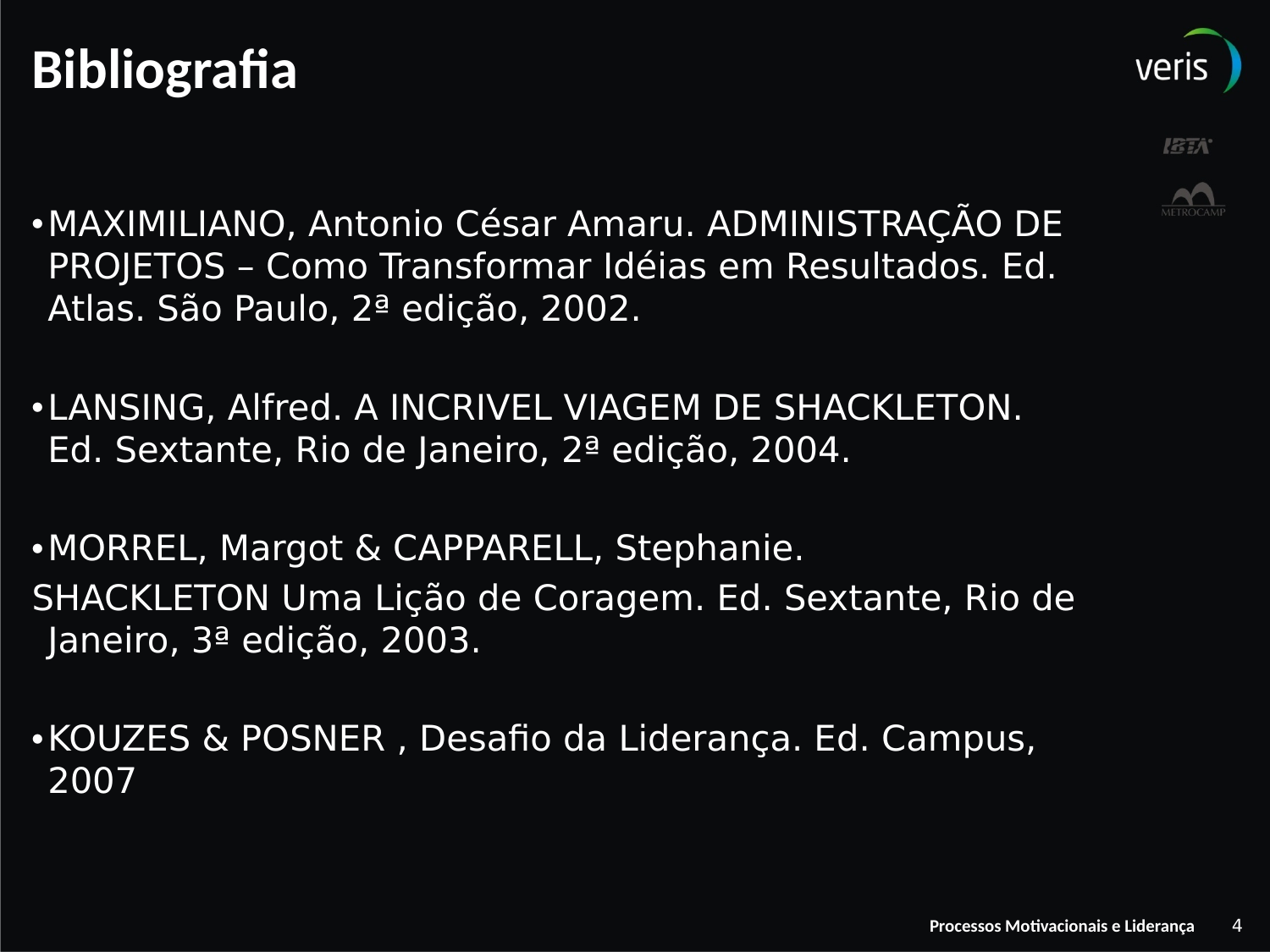

# Bibliografia
MAXIMILIANO, Antonio César Amaru. ADMINISTRAÇÃO DE PROJETOS – Como Transformar Idéias em Resultados. Ed. Atlas. São Paulo, 2ª edição, 2002.

LANSING, Alfred. A INCRIVEL VIAGEM DE SHACKLETON. Ed. Sextante, Rio de Janeiro, 2ª edição, 2004.

MORREL, Margot & CAPPARELL, Stephanie.
SHACKLETON Uma Lição de Coragem. Ed. Sextante, Rio de Janeiro, 3ª edição, 2003.

KOUZES & POSNER , Desafio da Liderança. Ed. Campus, 2007
4
Processos Motivacionais e Liderança